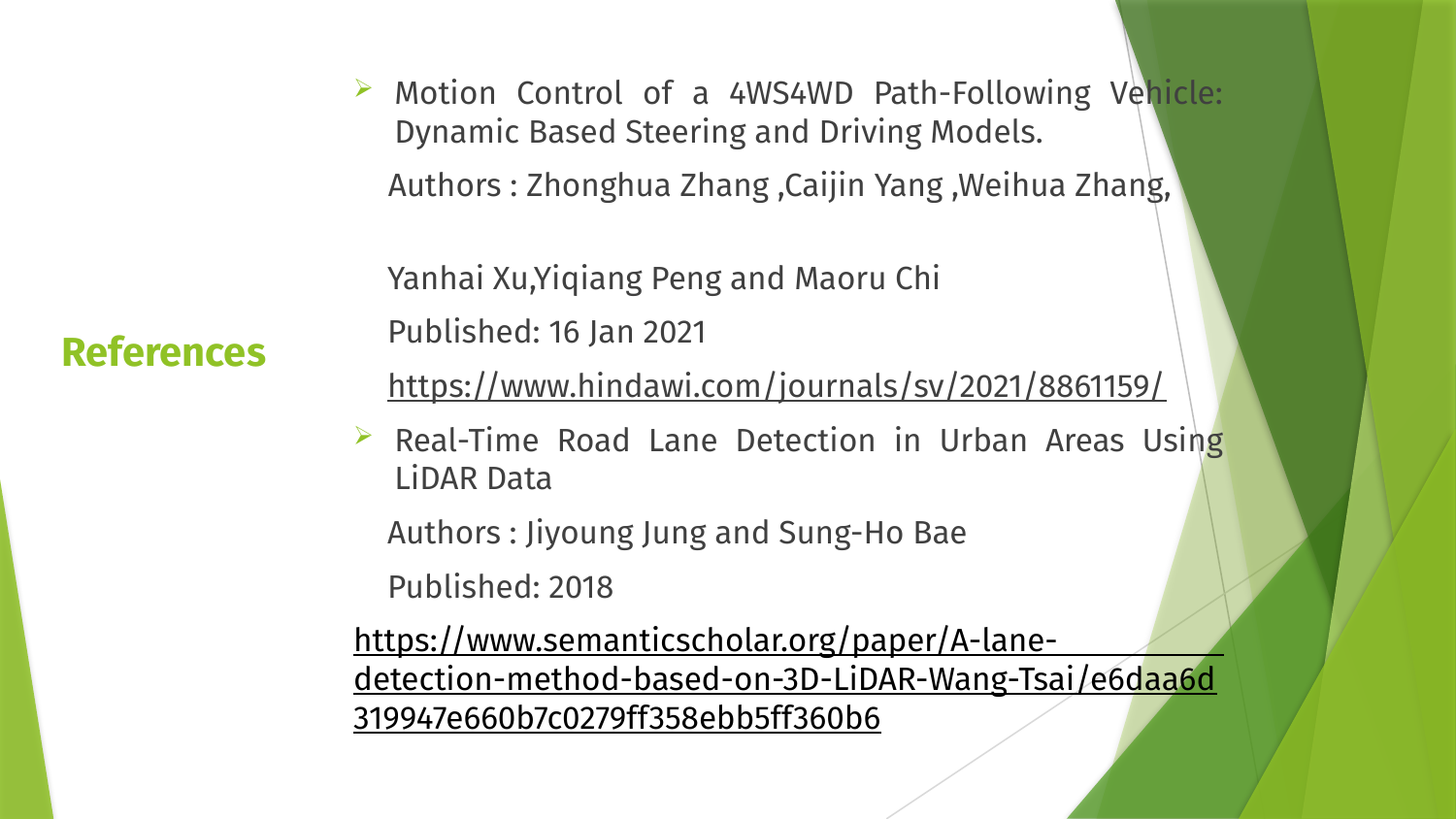

Motion Control of a 4WS4WD Path-Following Vehicle: Dynamic Based Steering and Driving Models.
    Authors : Zhonghua Zhang ,Caijin Yang ,Weihua Zhang,
    Yanhai Xu,Yiqiang Peng and Maoru Chi
    Published: 16 Jan 2021
    https://www.hindawi.com/journals/sv/2021/8861159/
Real-Time Road Lane Detection in Urban Areas Using LiDAR Data
    Authors : Jiyoung Jung and Sung-Ho Bae
    Published: 2018
https://www.semanticscholar.org/paper/A-lane-      detection-method-based-on-3D-LiDAR-Wang-Tsai/e6daa6d319947e660b7c0279ff358ebb5ff360b6
# References